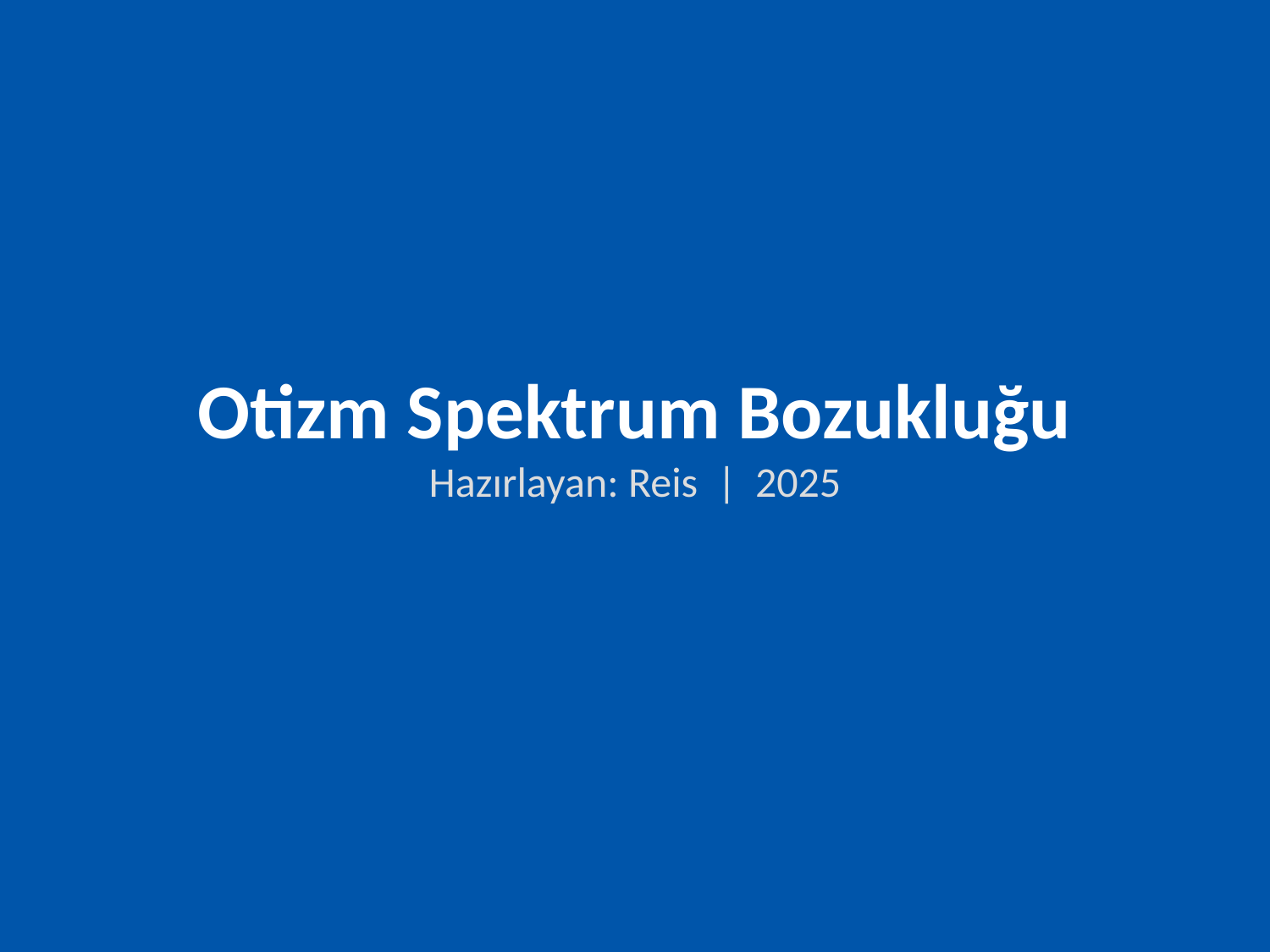

Otizm Spektrum Bozukluğu
Hazırlayan: Reis  |  2025